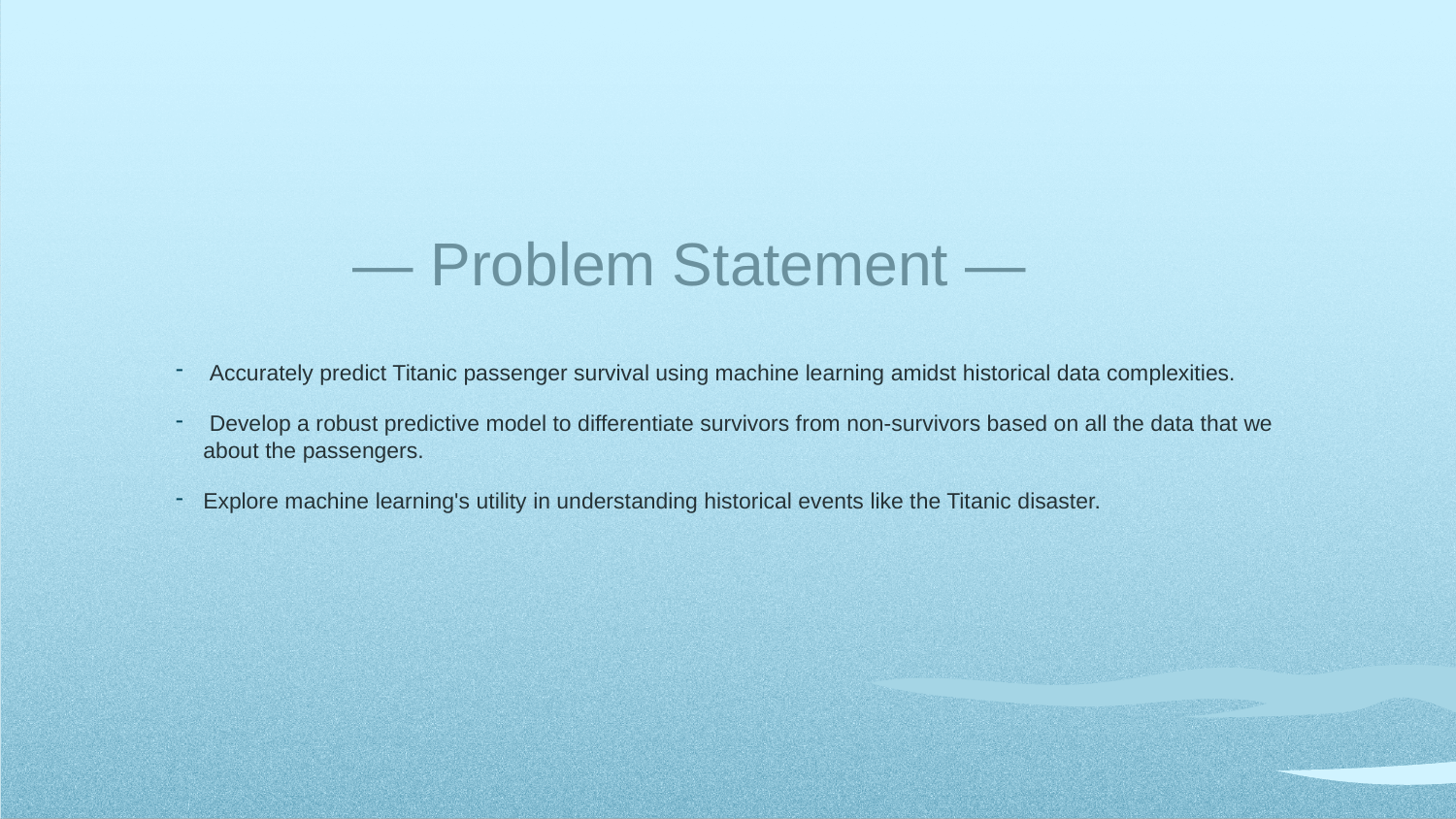

# — Problem Statement —
 Accurately predict Titanic passenger survival using machine learning amidst historical data complexities.
 Develop a robust predictive model to differentiate survivors from non-survivors based on all the data that we about the passengers.
Explore machine learning's utility in understanding historical events like the Titanic disaster.